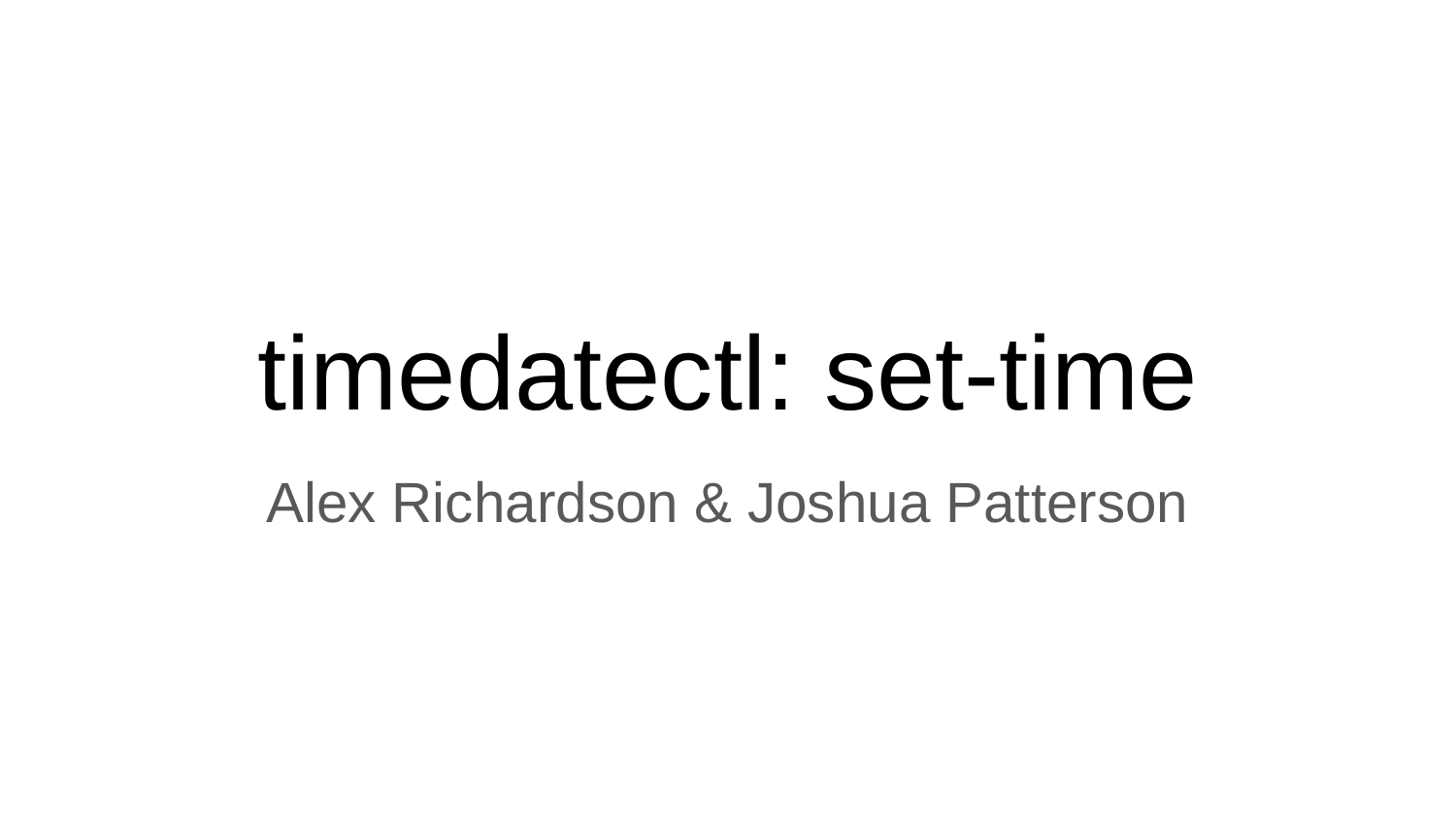

# timedatectl: set-time
Alex Richardson & Joshua Patterson